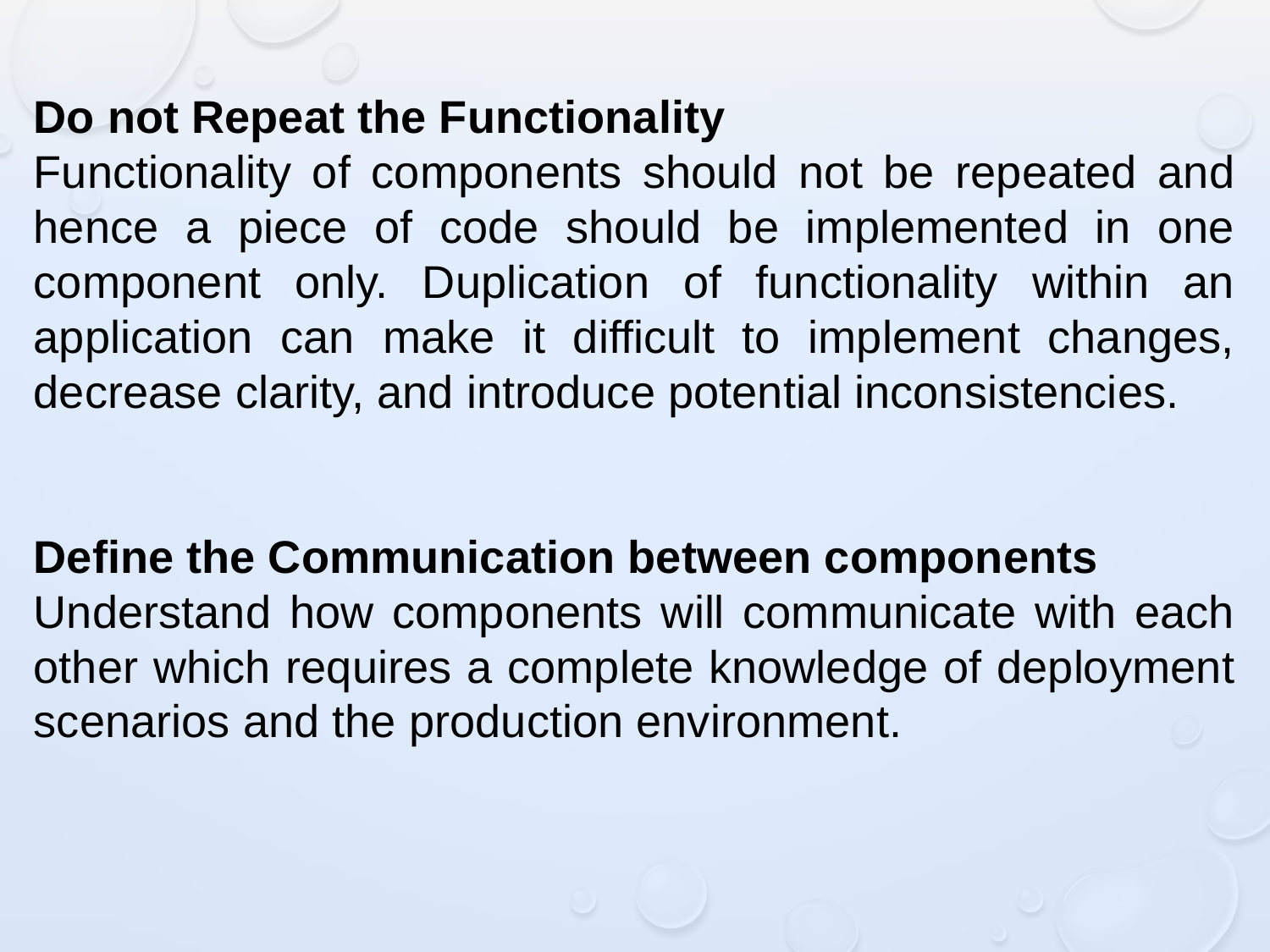

Do not Repeat the Functionality
Functionality of components should not be repeated and hence a piece of code should be implemented in one component only. Duplication of functionality within an application can make it difficult to implement changes, decrease clarity, and introduce potential inconsistencies.

Define the Communication between components
Understand how components will communicate with each other which requires a complete knowledge of deployment scenarios and the production environment.